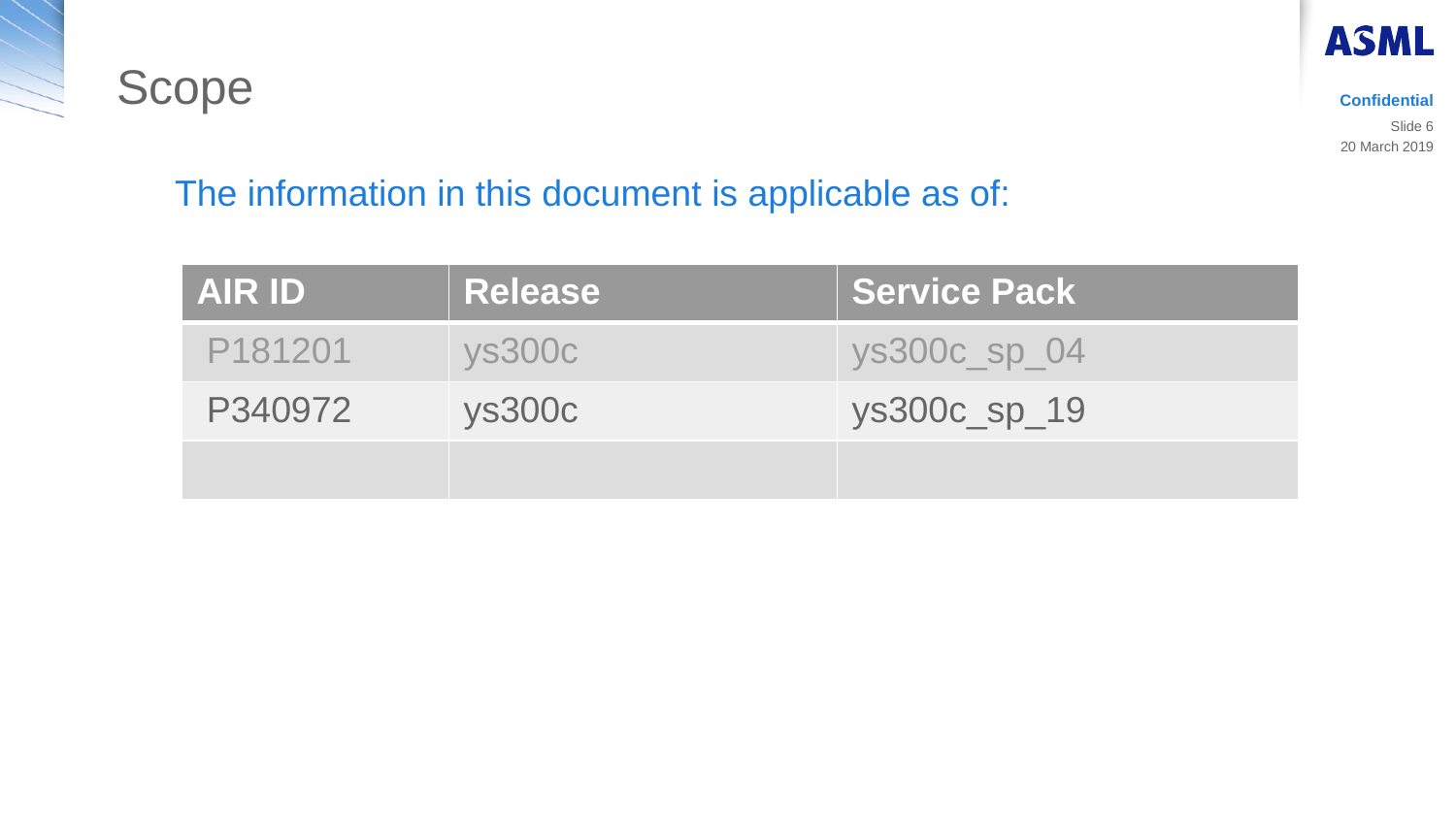

# Scope
Confidential
Slide 6
20 March 2019
The information in this document is applicable as of:

| AIR ID | Release | Service Pack |
| --- | --- | --- |
| P181201 | ys300c | ys300c\_sp\_04 |
| P340972 | ys300c | ys300c\_sp\_19 |
|  |  |  |